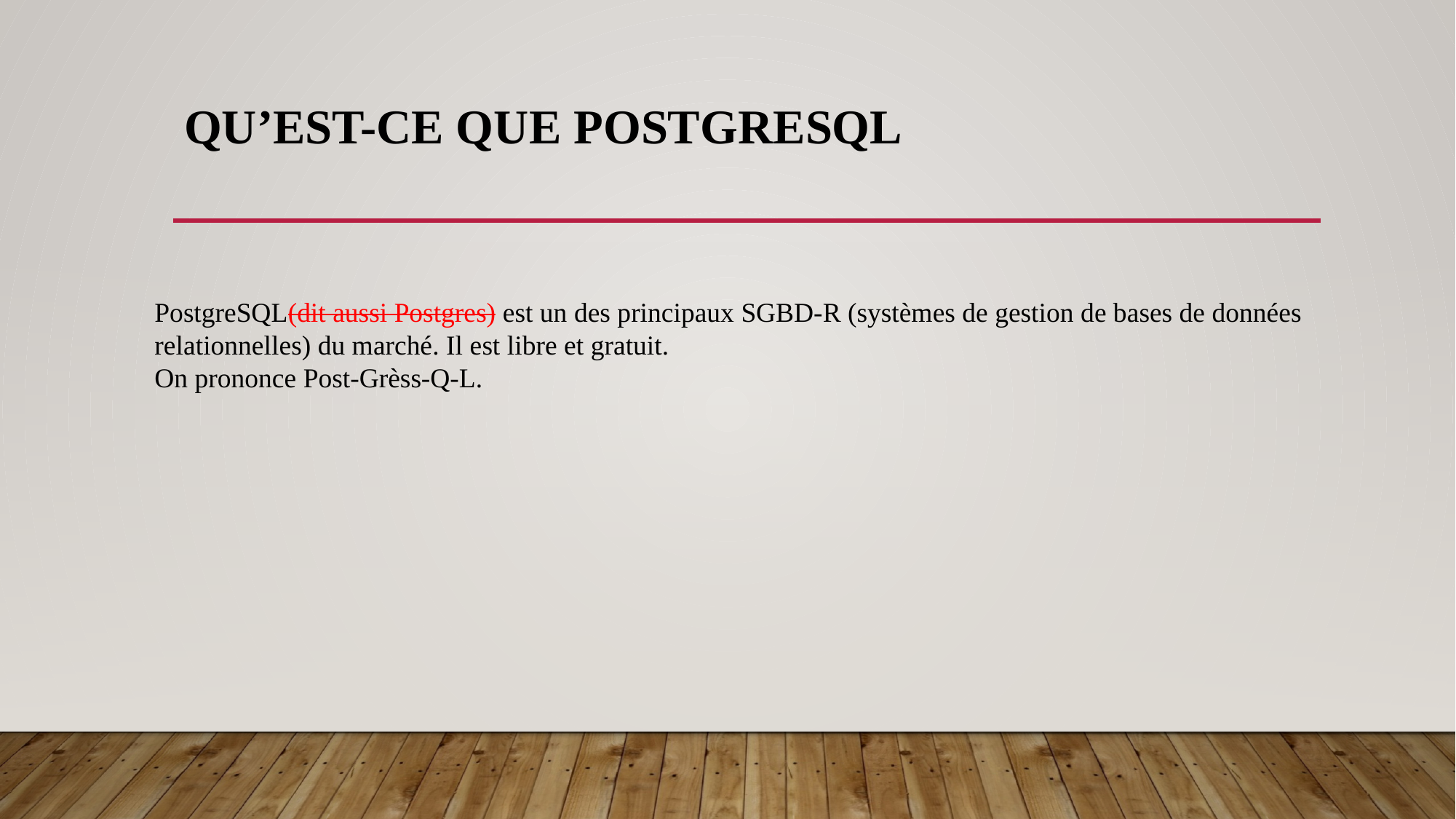

# Qu’est-ce que PostgreSQL
PostgreSQL(dit aussi Postgres) est un des principaux SGBD-R (systèmes de gestion de bases de données relationnelles) du marché. Il est libre et gratuit.
On prononce Post-Grèss-Q-L.